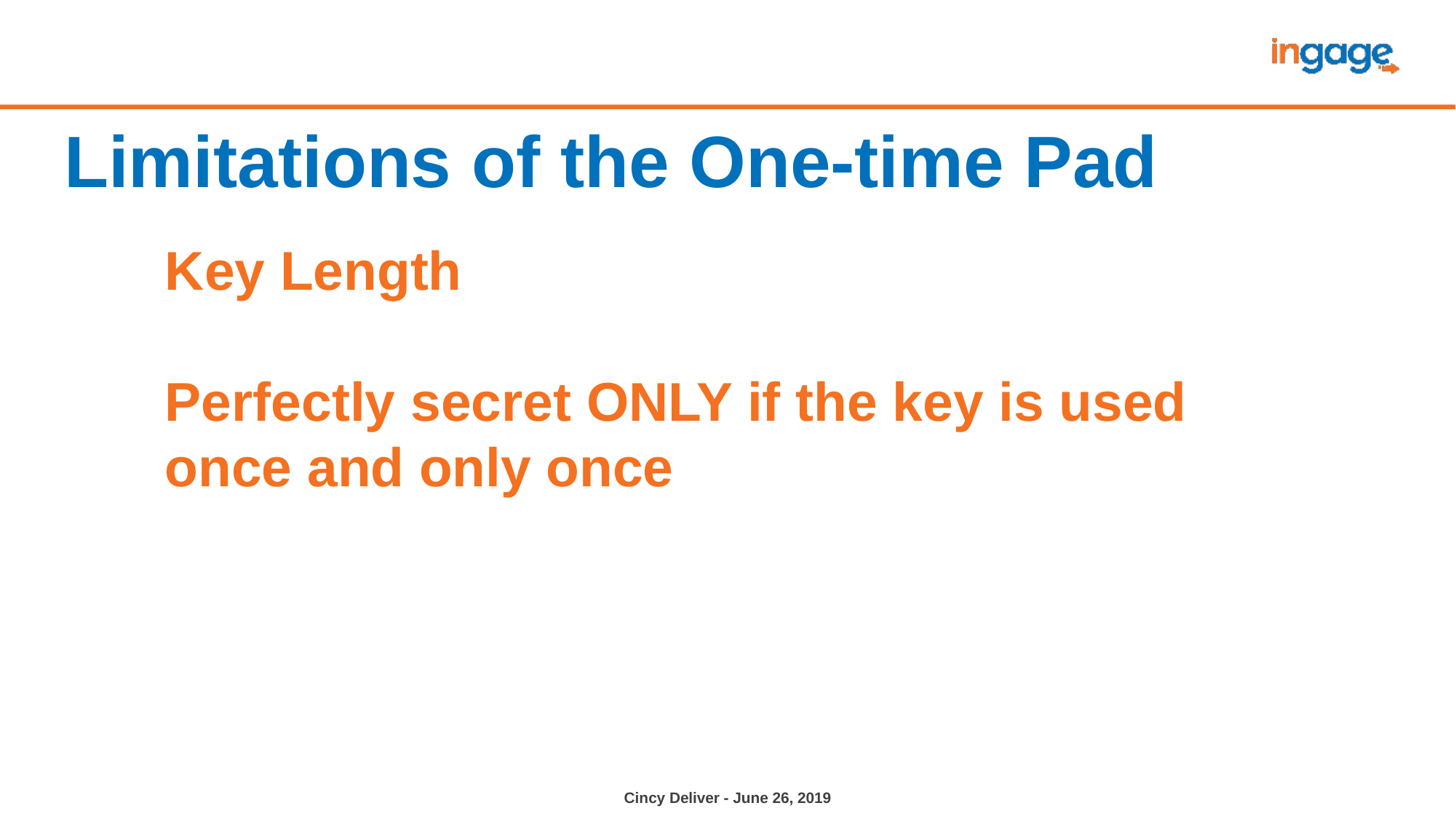

Limitations of the One-time Pad
Key Length

Perfectly secret ONLY if the key is used once and only once

Cincy Deliver - June 26, 2019